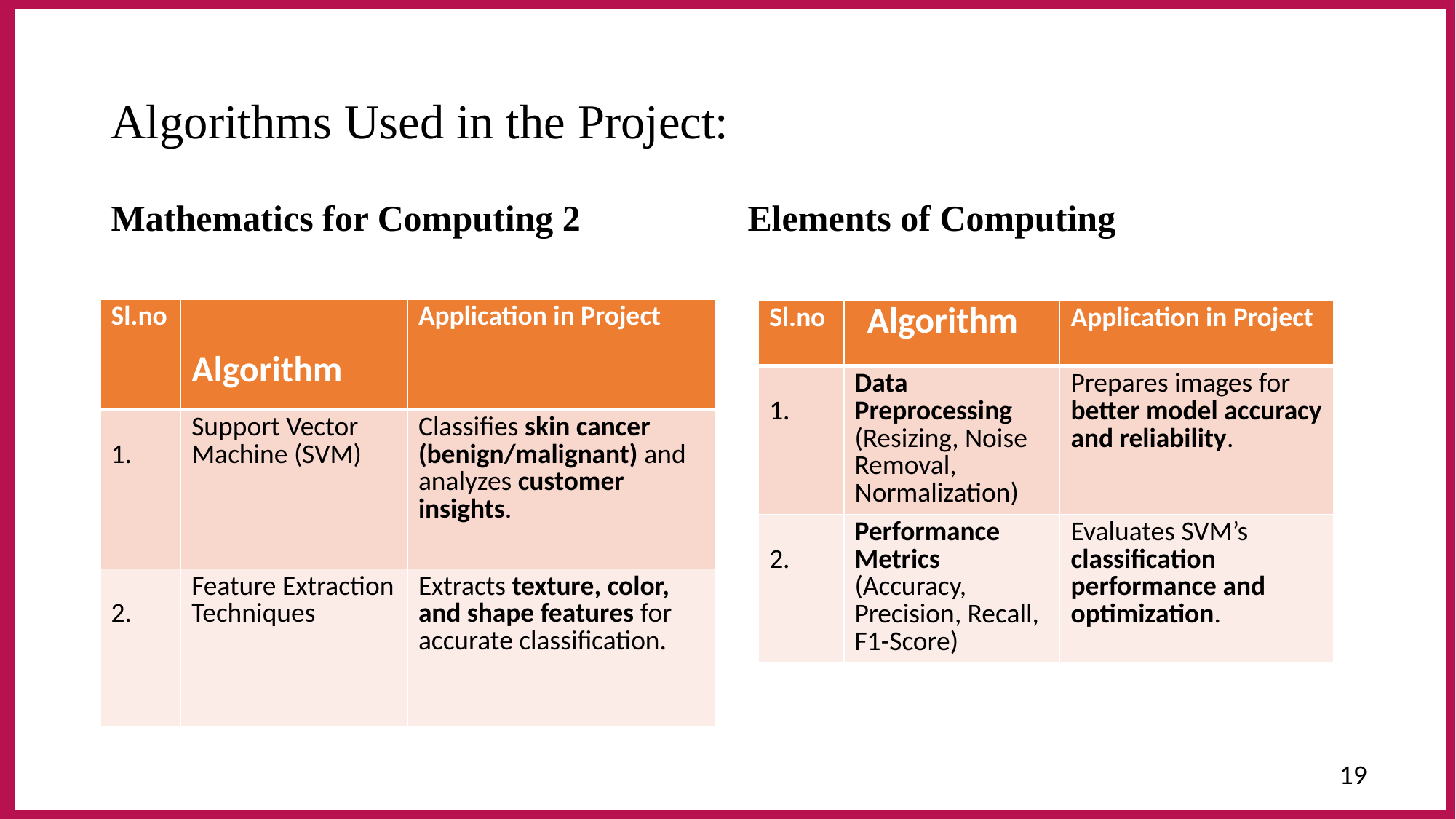

# Algorithms Used in the Project:
Mathematics for Computing 2

Elements of Computing

| Sl.no | Algorithm | Application in Project |
| --- | --- | --- |
| 1. | Support Vector Machine (SVM) | Classifies skin cancer (benign/malignant) and analyzes customer insights. |
| 2. | Feature Extraction Techniques | Extracts texture, color, and shape features for accurate classification. |
Sl.no
       Algorithm
Application in Project
| Sl.no | Algorithm | Application in Project |
| --- | --- | --- |
| 1. | Data Preprocessing (Resizing, Noise Removal, Normalization) | Prepares images for better model accuracy and reliability. |
| 2. | Performance Metrics (Accuracy, Precision, Recall, F1-Score) | Evaluates SVM’s classification performance and optimization. |
 19